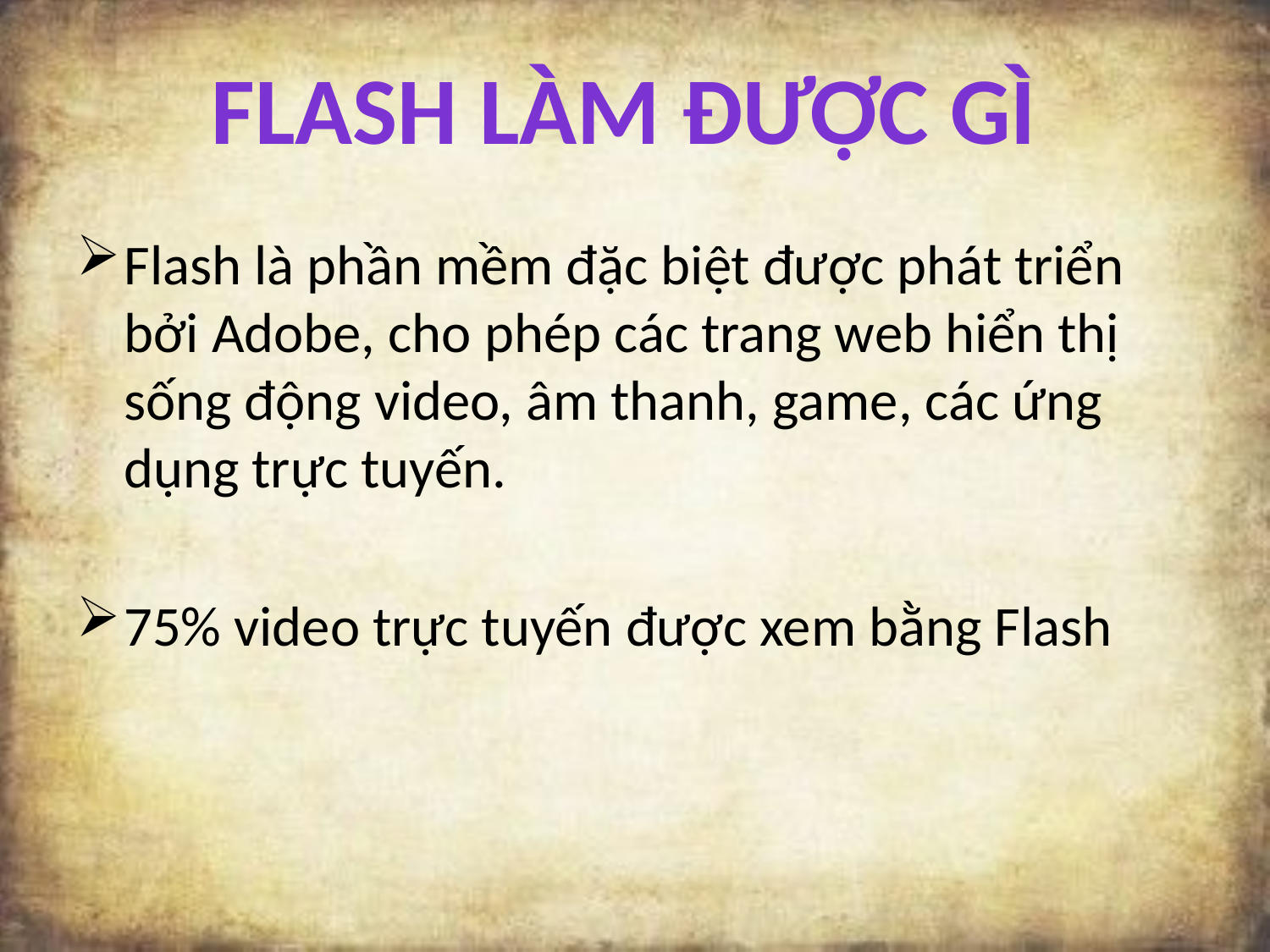

#
Flash làm được gì
Flash là phần mềm đặc biệt được phát triển bởi Adobe, cho phép các trang web hiển thị sống động video, âm thanh, game, các ứng dụng trực tuyến.

75% video trực tuyến được xem bằng Flash